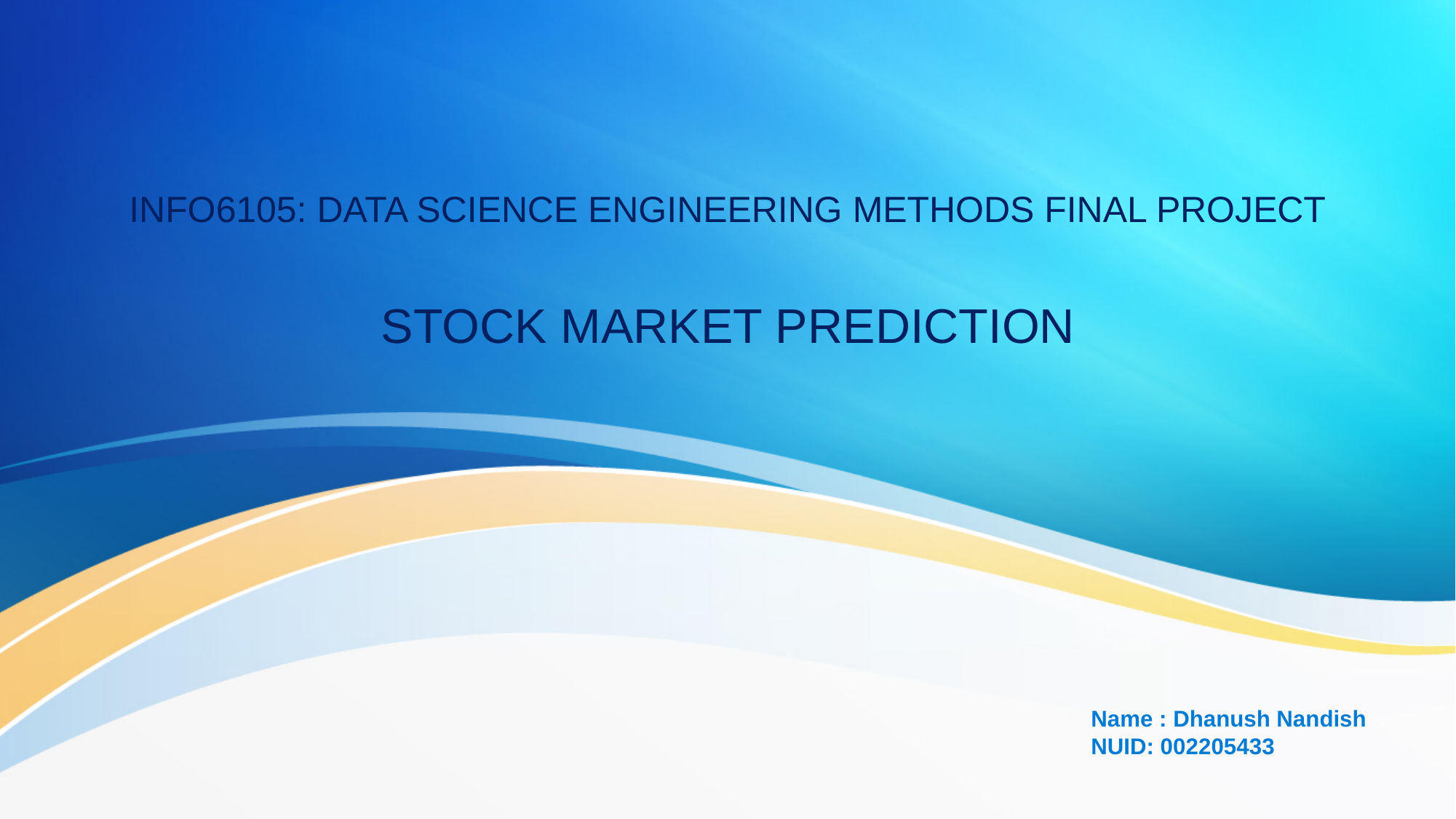

# INFO6105: DATA SCIENCE ENGINEERING METHODS FINAL PROJECT
STOCK MARKET PREDICTION
Name : Dhanush Nandish
NUID: 002205433